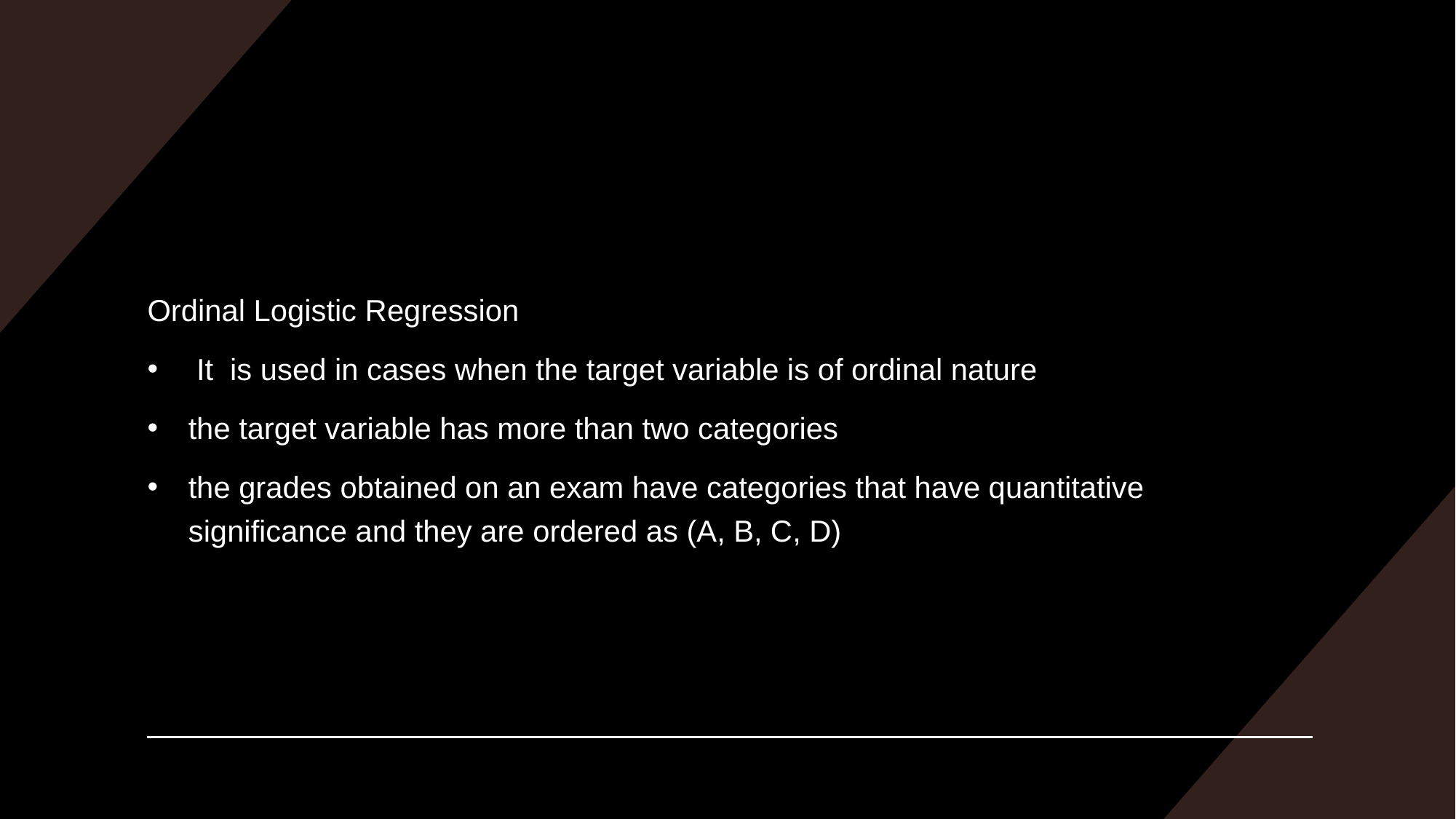

#
Ordinal Logistic Regression
 It  is used in cases when the target variable is of ordinal nature
the target variable has more than two categories
the grades obtained on an exam have categories that have quantitative significance and they are ordered as (A, B, C, D)